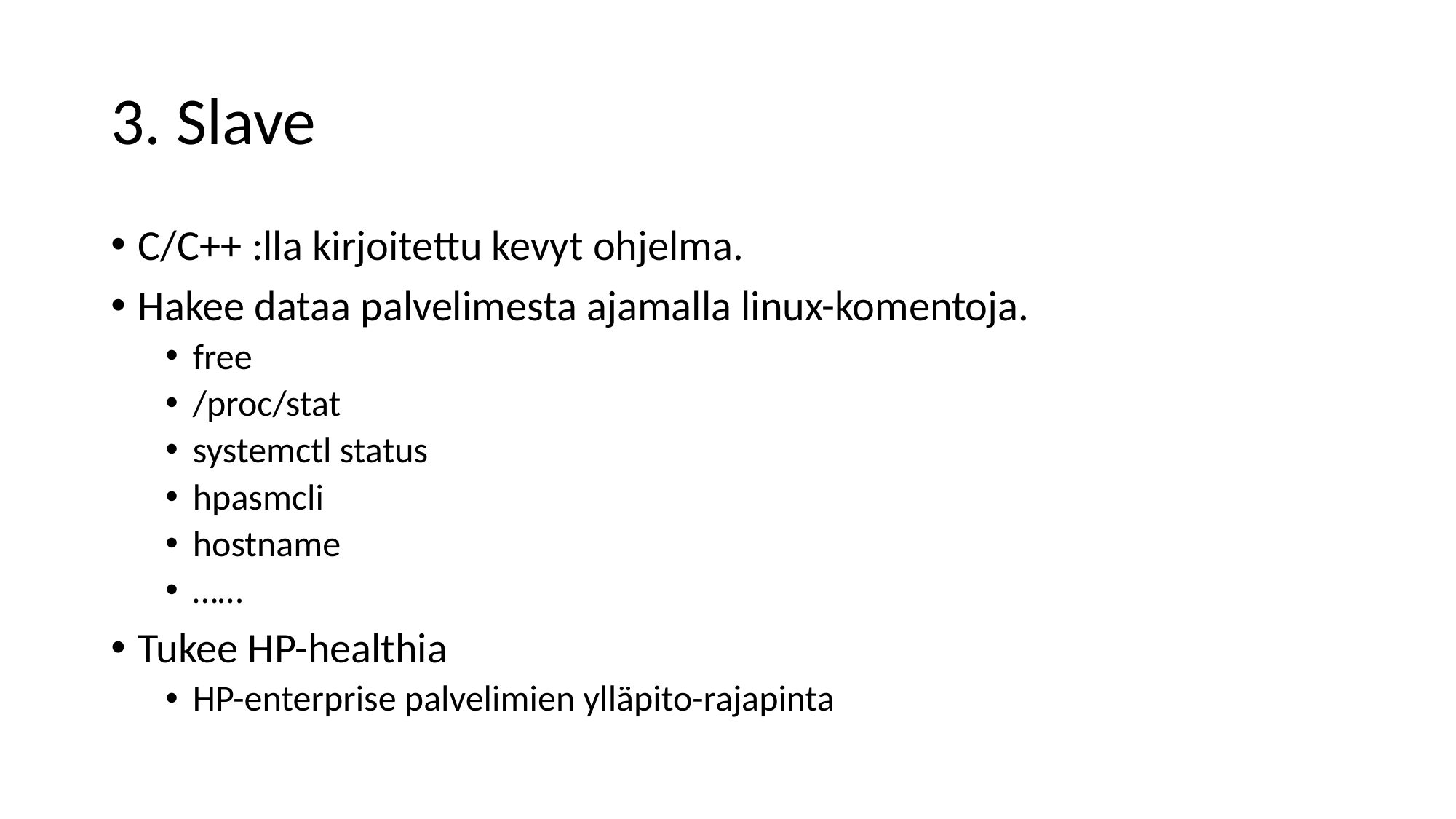

# 3. Slave
C/C++ :lla kirjoitettu kevyt ohjelma.
Hakee dataa palvelimesta ajamalla linux-komentoja.
free
/proc/stat
systemctl status
hpasmcli
hostname
……
Tukee HP-healthia
HP-enterprise palvelimien ylläpito-rajapinta